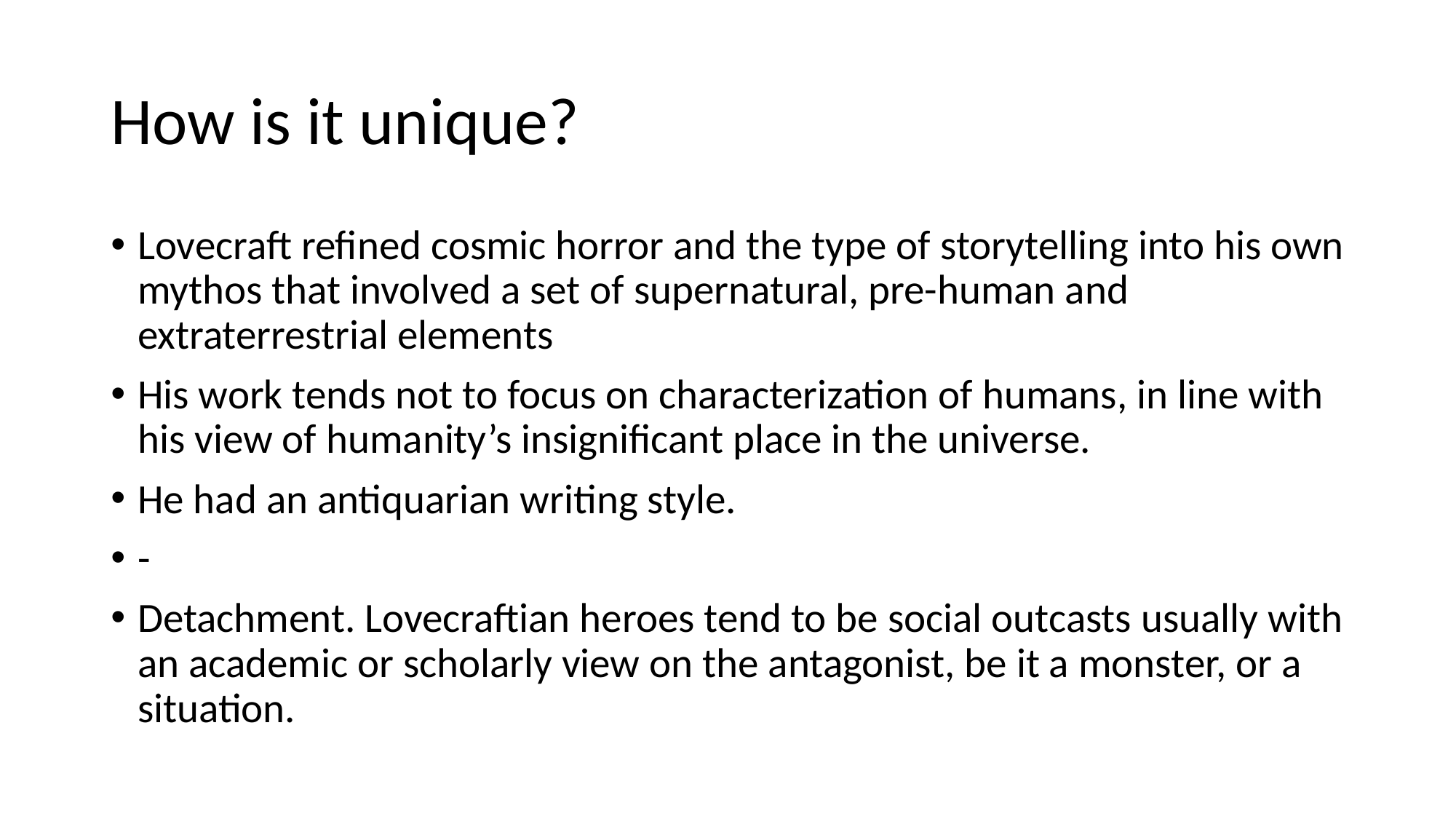

# How is it unique?
Lovecraft refined cosmic horror and the type of storytelling into his own mythos that involved a set of supernatural, pre-human and extraterrestrial elements
His work tends not to focus on characterization of humans, in line with his view of humanity’s insignificant place in the universe.
He had an antiquarian writing style.
-
Detachment. Lovecraftian heroes tend to be social outcasts usually with an academic or scholarly view on the antagonist, be it a monster, or a situation.